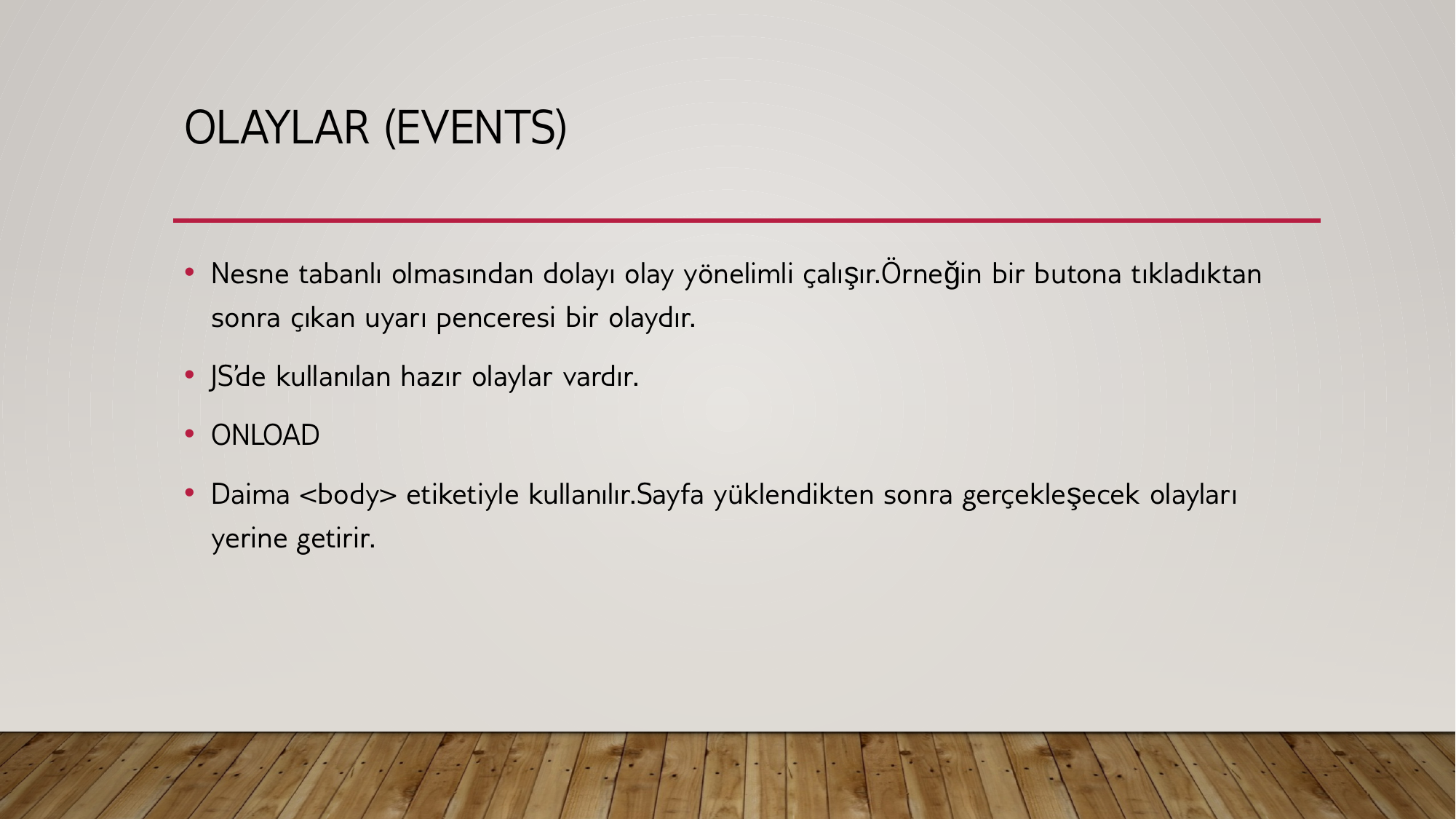

# Olaylar (events)
Nesne tabanlı olmasından dolayı olay yönelimli çalışır.Örneğin bir butona tıkladıktan sonra çıkan uyarı penceresi bir olaydır.
JS’de kullanılan hazır olaylar vardır.
ONLOAD
Daima <body> etiketiyle kullanılır.Sayfa yüklendikten sonra gerçekleşecek olayları yerine getirir.